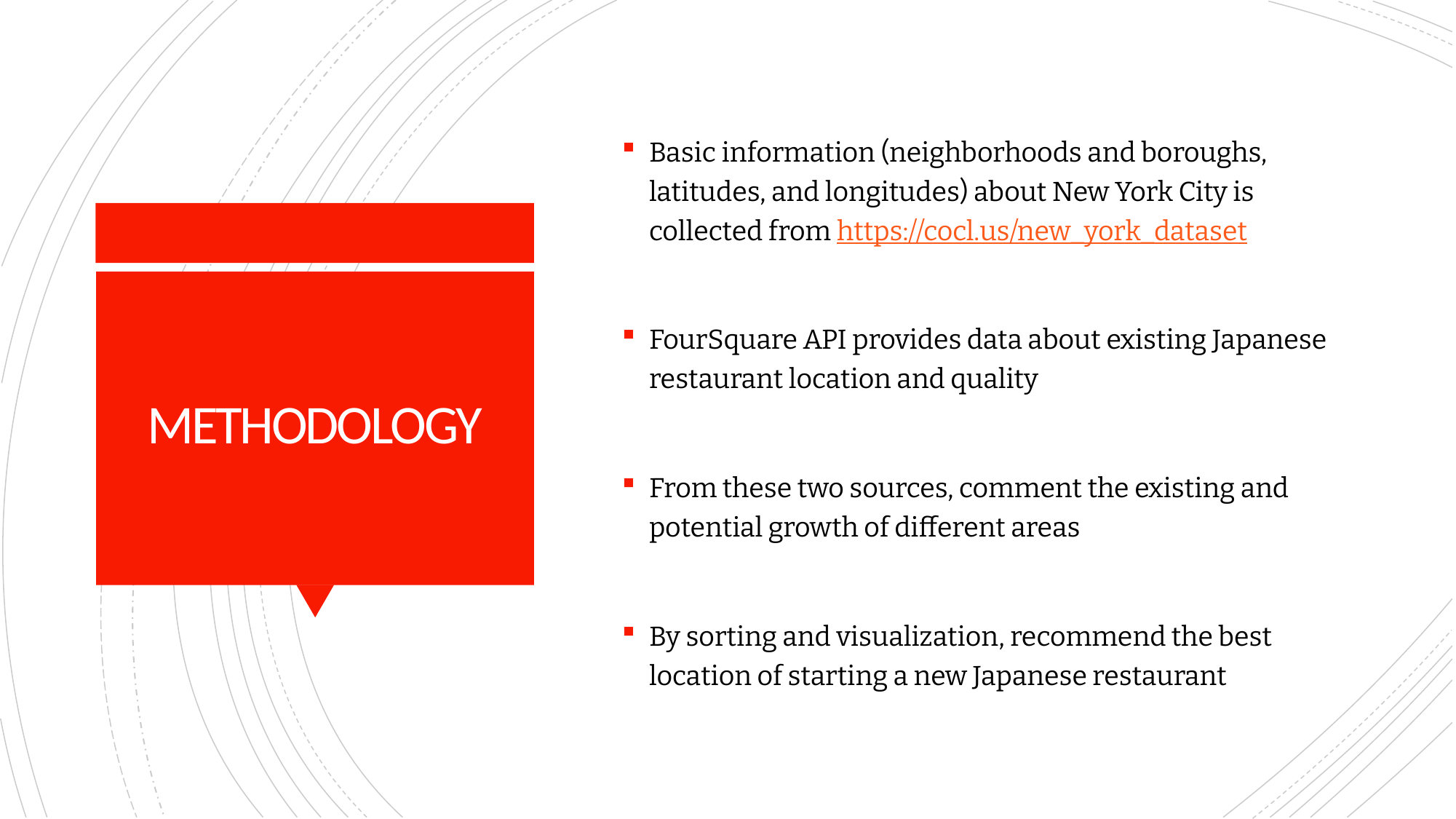

Basic information (neighborhoods and boroughs, latitudes, and longitudes) about New York City is collected from https://cocl.us/new_york_dataset

FourSquare API provides data about existing Japanese restaurant location and quality

From these two sources, comment the existing and potential growth of different areas

By sorting and visualization, recommend the best location of starting a new Japanese restaurant
# METHODOLOGY